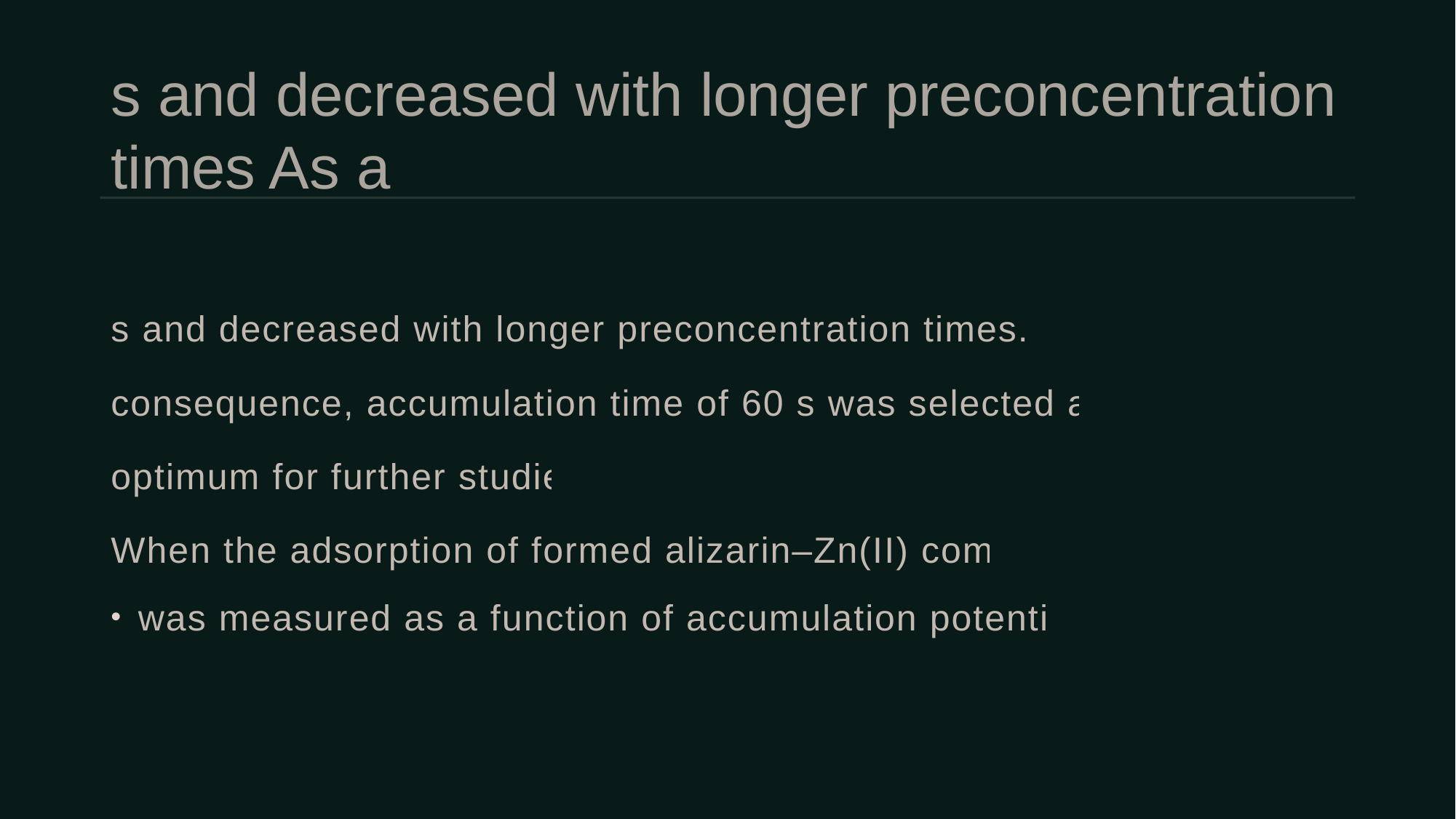

# s and decreased with longer preconcentration times As a
s and decreased with longer preconcentration times. As a
consequence, accumulation time of 60 s was selected as an
optimum for further studies.
When the adsorption of formed alizarin–Zn(II) complex
was measured as a function of accumulation potential at